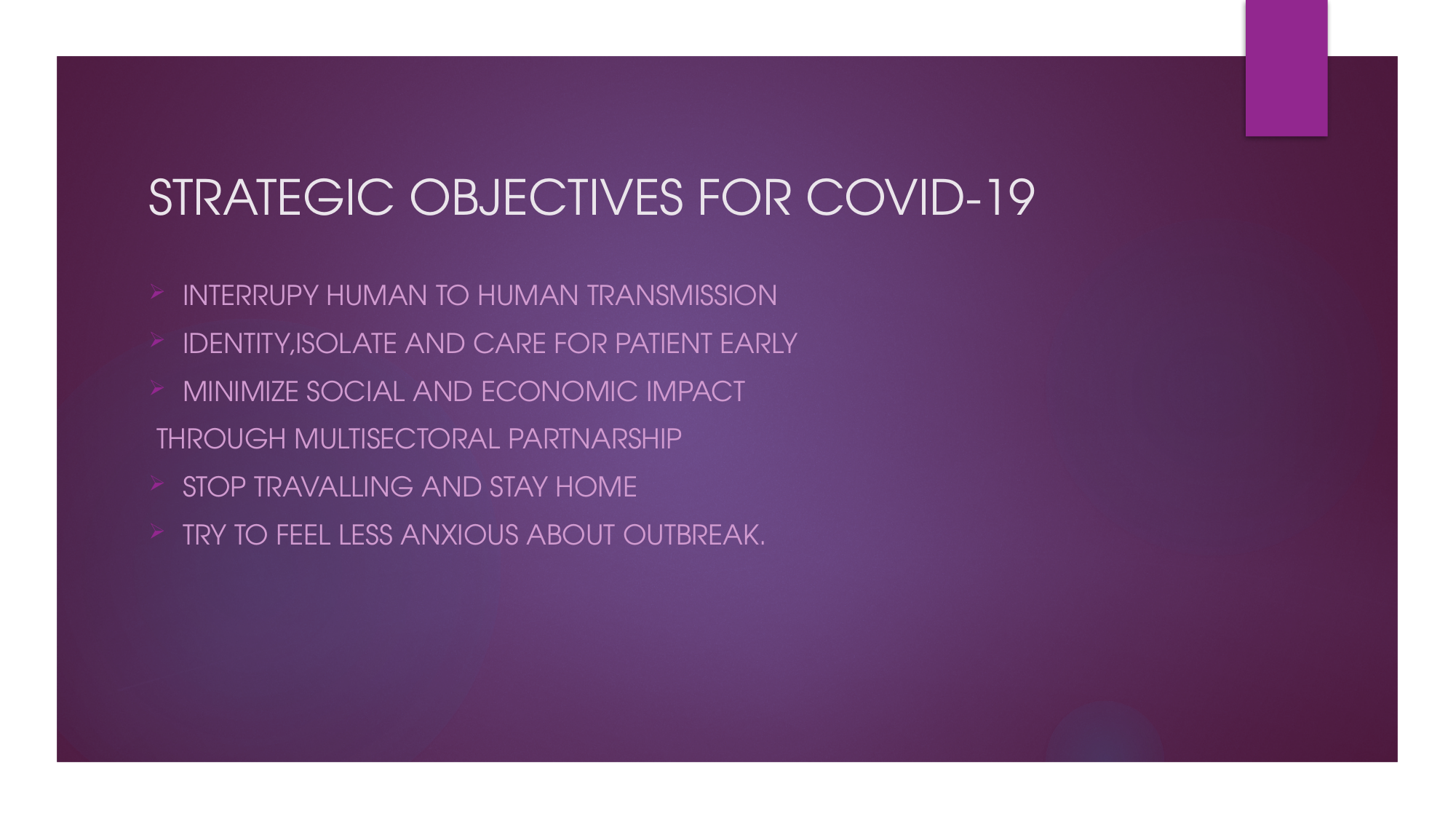

# STRATEGIC OBJECTIVES FOR COVID-19
INTERRUPY HUMAN TO HUMAN TRANSMISSION
IDENTITY,ISOLATE AND CARE FOR PATIENT EARLY
MINIMIZE SOCIAL AND ECONOMIC IMPACT
 THROUGH MULTISECTORAL PARTNARSHIP
STOP TRAVALLING AND STAY HOME
TRY TO FEEL LESS ANXIOUS ABOUT OUTBREAK.